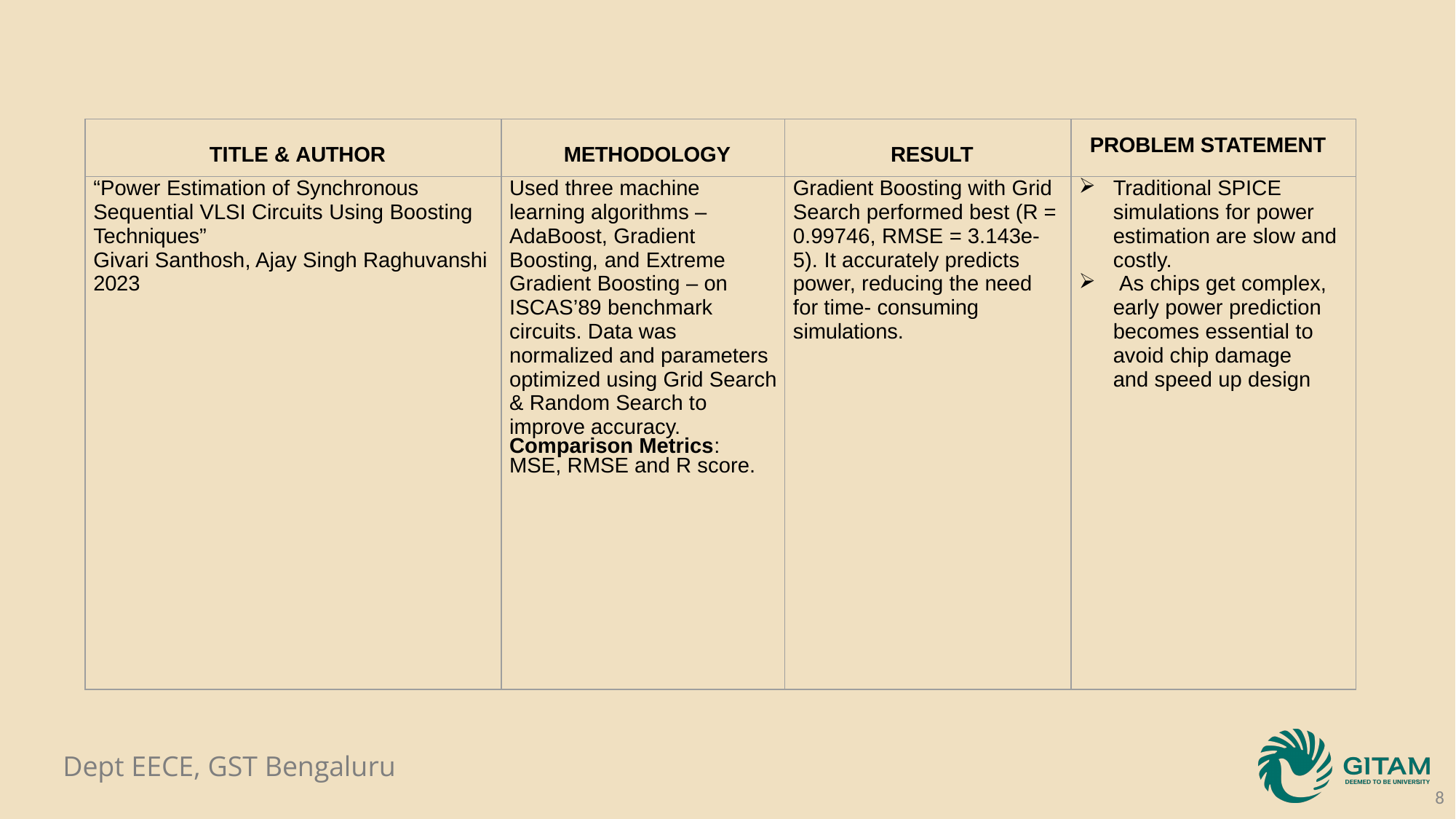

| TITLE & AUTHOR | METHODOLOGY | RESULT | PROBLEM STATEMENT |
| --- | --- | --- | --- |
| “Power Estimation of Synchronous Sequential VLSI Circuits Using Boosting Techniques” Givari Santhosh, Ajay Singh Raghuvanshi 2023 | Used three machine learning algorithms – AdaBoost, Gradient Boosting, and Extreme Gradient Boosting – on ISCAS’89 benchmark circuits. Data was normalized and parameters optimized using Grid Search & Random Search to improve accuracy. Comparison Metrics: MSE, RMSE and R score. | Gradient Boosting with Grid Search performed best (R = 0.99746, RMSE = 3.143e- 5). It accurately predicts power, reducing the need for time- consuming simulations. | Traditional SPICE simulations for power estimation are slow and costly. As chips get complex, early power prediction becomes essential to avoid chip damage and speed up design |
8